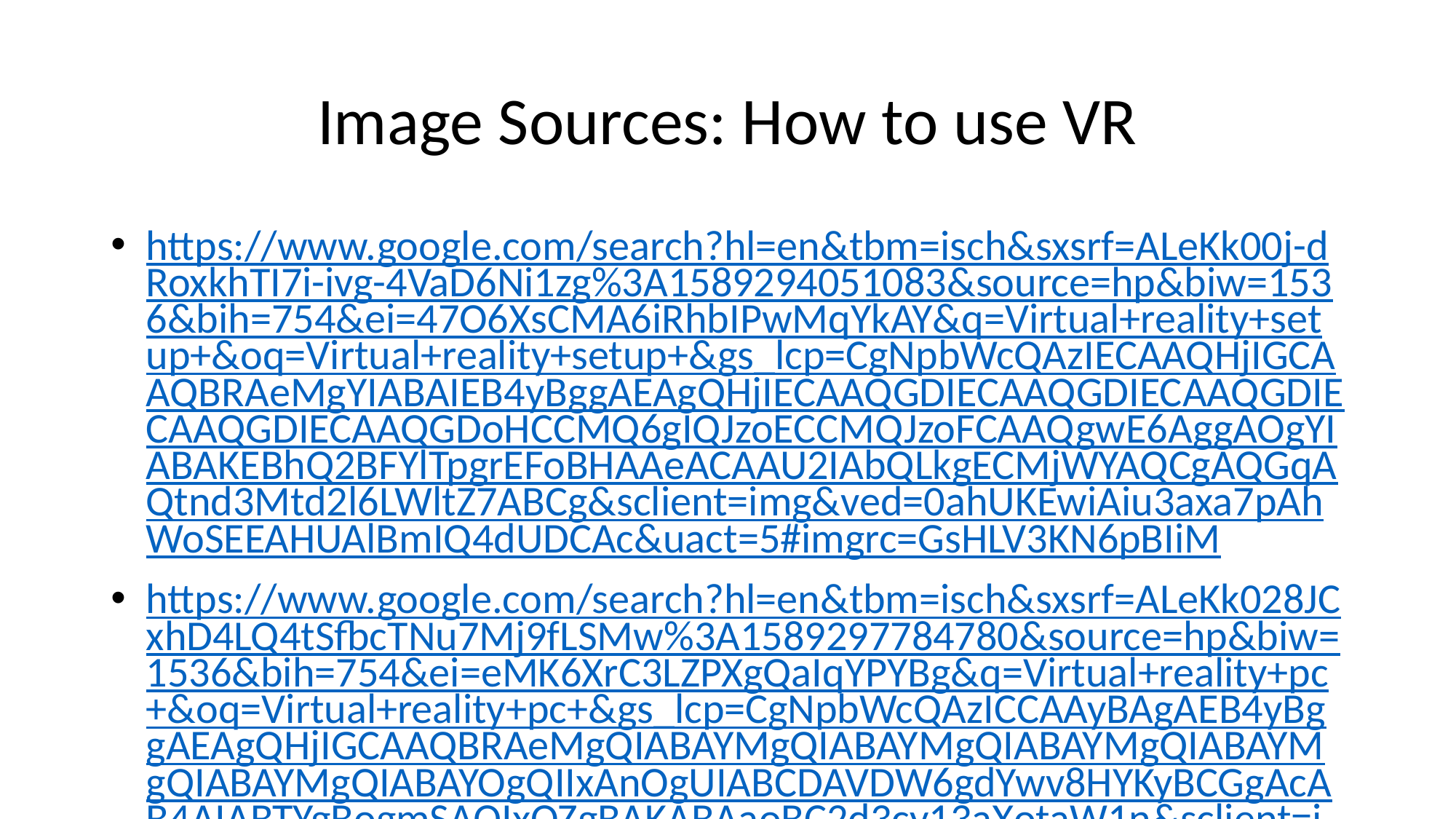

# Image Sources: How to use VR
https://www.google.com/search?hl=en&tbm=isch&sxsrf=ALeKk00j-dRoxkhTI7i-ivg-4VaD6Ni1zg%3A1589294051083&source=hp&biw=1536&bih=754&ei=47O6XsCMA6iRhbIPwMqYkAY&q=Virtual+reality+setup+&oq=Virtual+reality+setup+&gs_lcp=CgNpbWcQAzIECAAQHjIGCAAQBRAeMgYIABAIEB4yBggAEAgQHjIECAAQGDIECAAQGDIECAAQGDIECAAQGDIECAAQGDoHCCMQ6gIQJzoECCMQJzoFCAAQgwE6AggAOgYIABAKEBhQ2BFYlTpgrEFoBHAAeACAAU2IAbQLkgECMjWYAQCgAQGqAQtnd3Mtd2l6LWltZ7ABCg&sclient=img&ved=0ahUKEwiAiu3axa7pAhWoSEEAHUAlBmIQ4dUDCAc&uact=5#imgrc=GsHLV3KN6pBIiM
https://www.google.com/search?hl=en&tbm=isch&sxsrf=ALeKk028JCxhD4LQ4tSfbcTNu7Mj9fLSMw%3A1589297784780&source=hp&biw=1536&bih=754&ei=eMK6XrC3LZPXgQaIqYPYBg&q=Virtual+reality+pc+&oq=Virtual+reality+pc+&gs_lcp=CgNpbWcQAzICCAAyBAgAEB4yBggAEAgQHjIGCAAQBRAeMgQIABAYMgQIABAYMgQIABAYMgQIABAYMgQIABAYMgQIABAYOgQIIxAnOgUIABCDAVDW6gdYwv8HYKyBCGgAcAB4AIABTYgBogmSAQIxOZgBAKABAaoBC2d3cy13aXotaW1n&sclient=img&ved=0ahUKEwiw05vP067pAhWTa8AKHYjUAGsQ4dUDCAc&uact=5#imgrc=zqLlXy620RnVUM